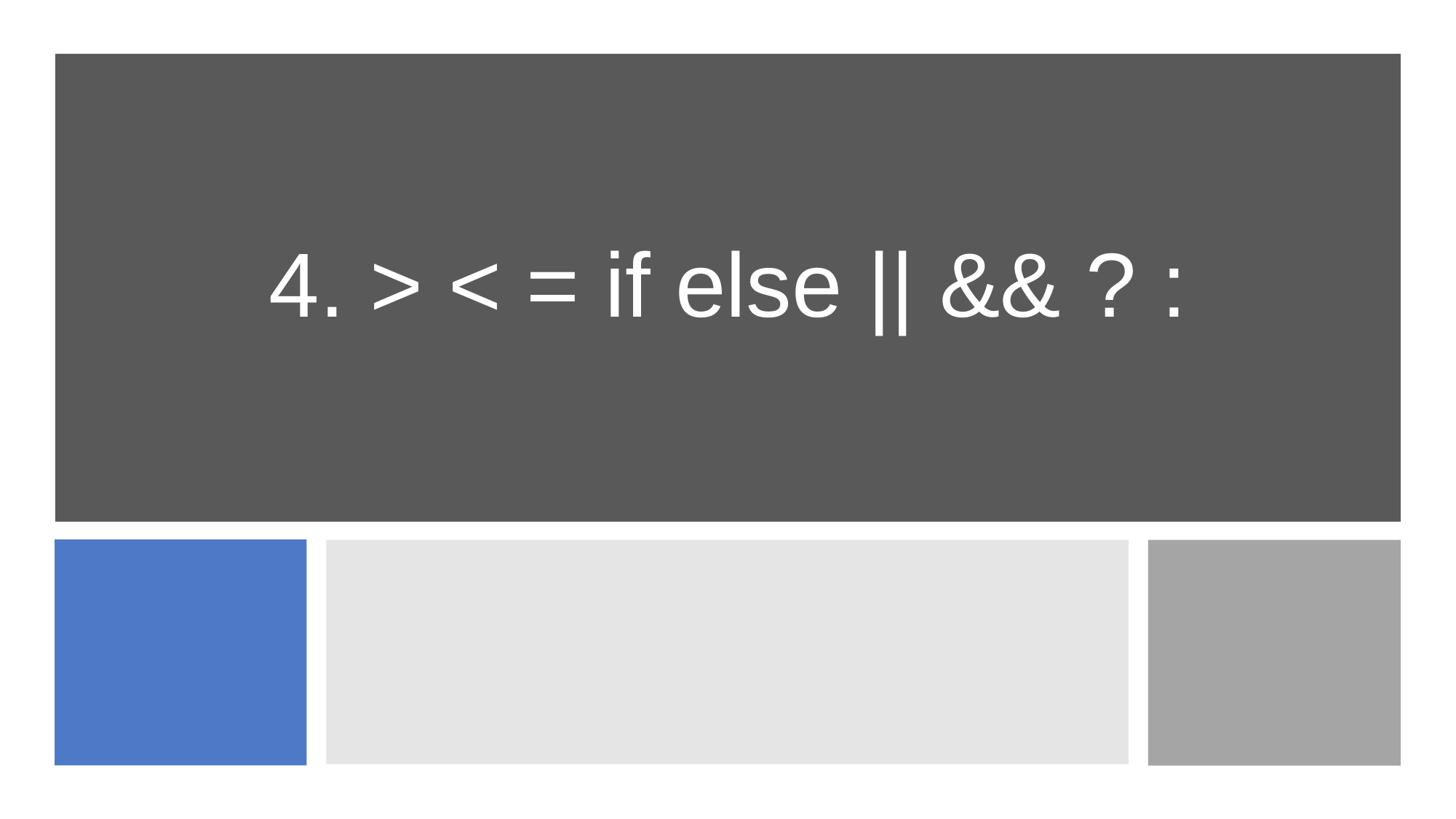

# 4. > < = if else || && ? :